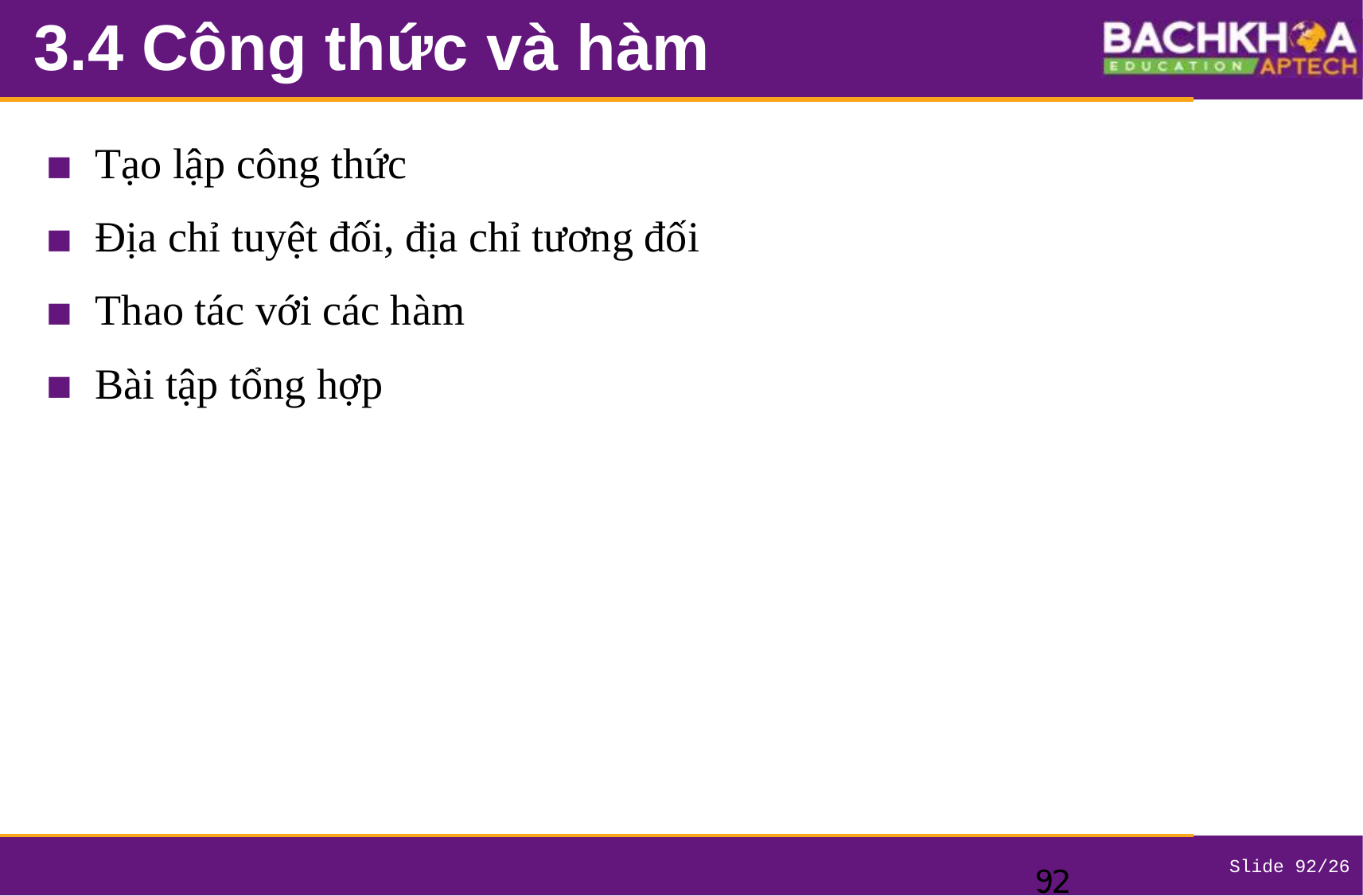

# 3.4 Công thức và hàm
Tạo lập công thức
Địa chỉ tuyệt đối, địa chỉ tương đối
Thao tác với các hàm
Bài tập tổng hợp
92